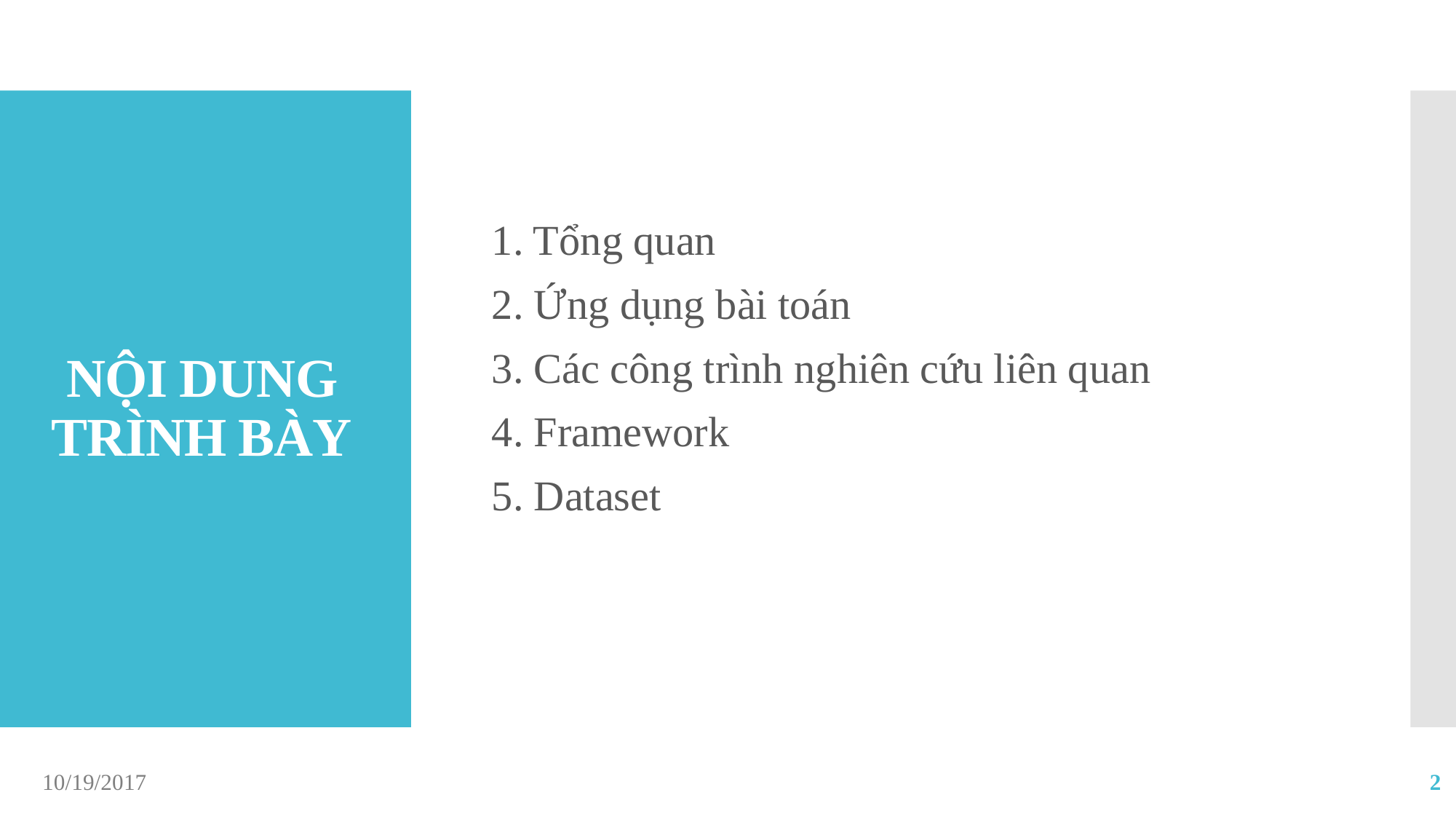

1. Tổng quan
2. Ứng dụng bài toán
3. Các công trình nghiên cứu liên quan
4. Framework
5. Dataset

# NỘI DUNG TRÌNH BÀY
10/19/2017
2